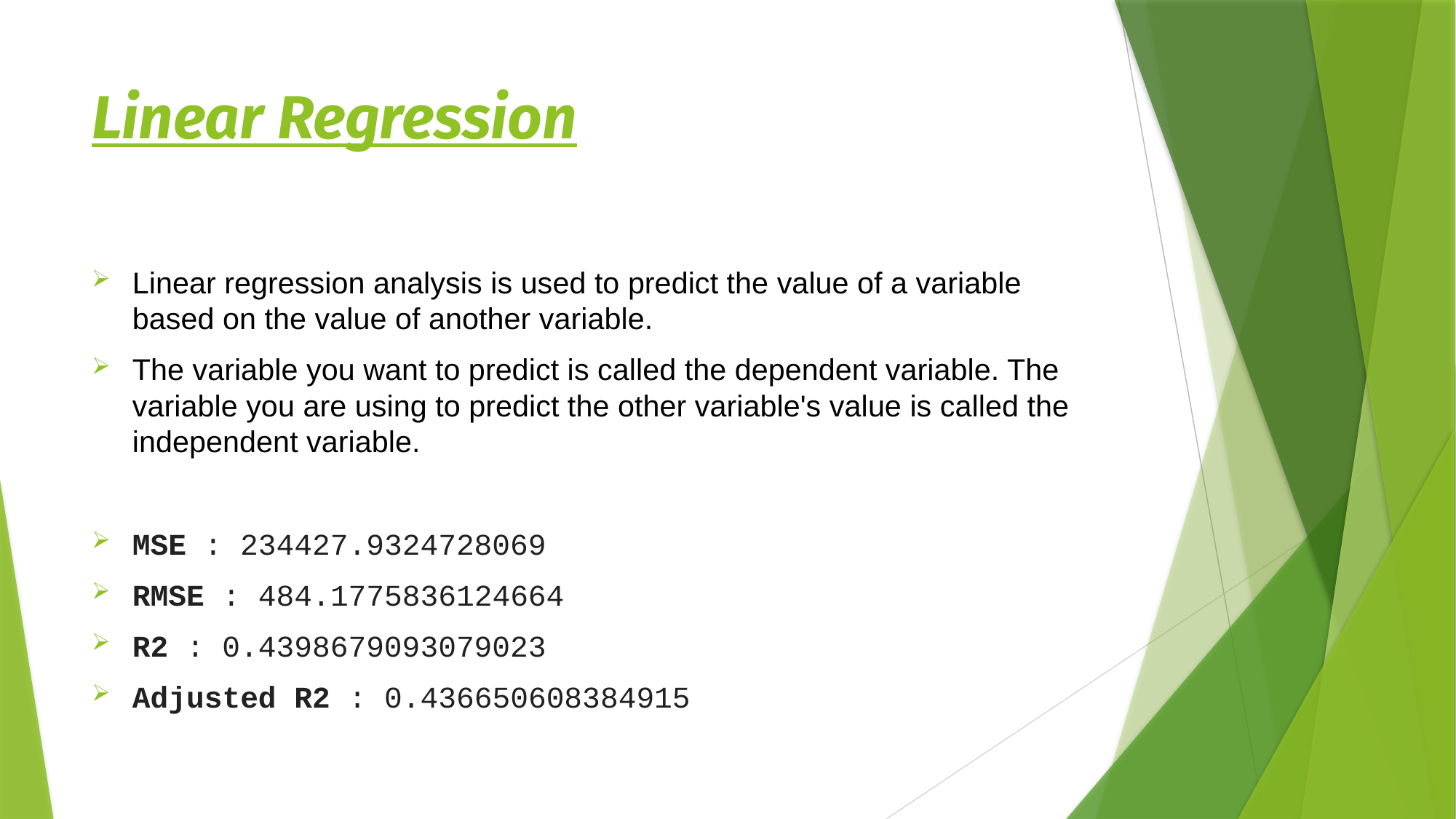

# Linear Regression
Linear regression analysis is used to predict the value of a variable based on the value of another variable.
The variable you want to predict is called the dependent variable. The variable you are using to predict the other variable's value is called the independent variable.

MSE : 234427.9324728069
RMSE : 484.1775836124664
R2 : 0.4398679093079023
Adjusted R2 : 0.436650608384915